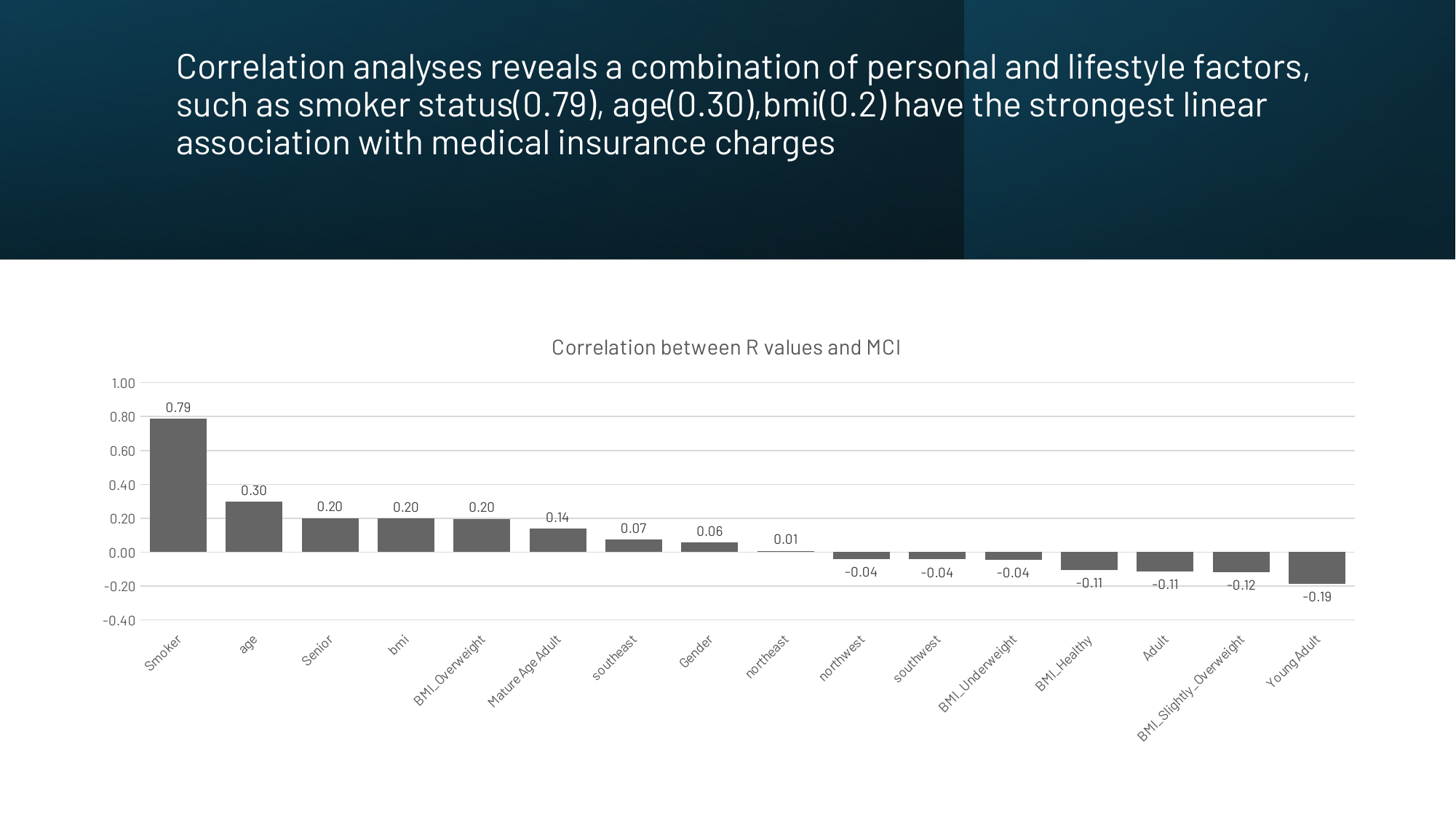

# Correlation analyses reveals a combination of personal and lifestyle factors, such as smoker status(0.79), age(0.30),bmi(0.2) have the strongest linear association with medical insurance charges

### Chart: Correlation between R values and MCI

| Category |  |
|---|---|
| Smoker | 0.7872514304984696 |
| age | 0.2990081933306478 |
| Senior | 0.20111837894500853 |
| bmi | 0.19834096883362862 |
| BMI_Overweight | 0.19685712729559326 |
| Mature Age Adult | 0.13766569783660046 |
| southeast | 0.07398155156575845 |
| Gender | 0.05729206220202596 |
| northeast | 0.0063487712801560455 |
| northwest | -0.03990486404043771 |
| southwest | -0.043210028991683566 |
| BMI_Underweight | -0.044959616911276284 |
| BMI_Healthy | -0.10651202733970576 |
| Adult | -0.11473525072197036 |
| BMI_Slightly_Overweight | -0.11776843157492793 |
| Young Adult | -0.18817795045068608 |